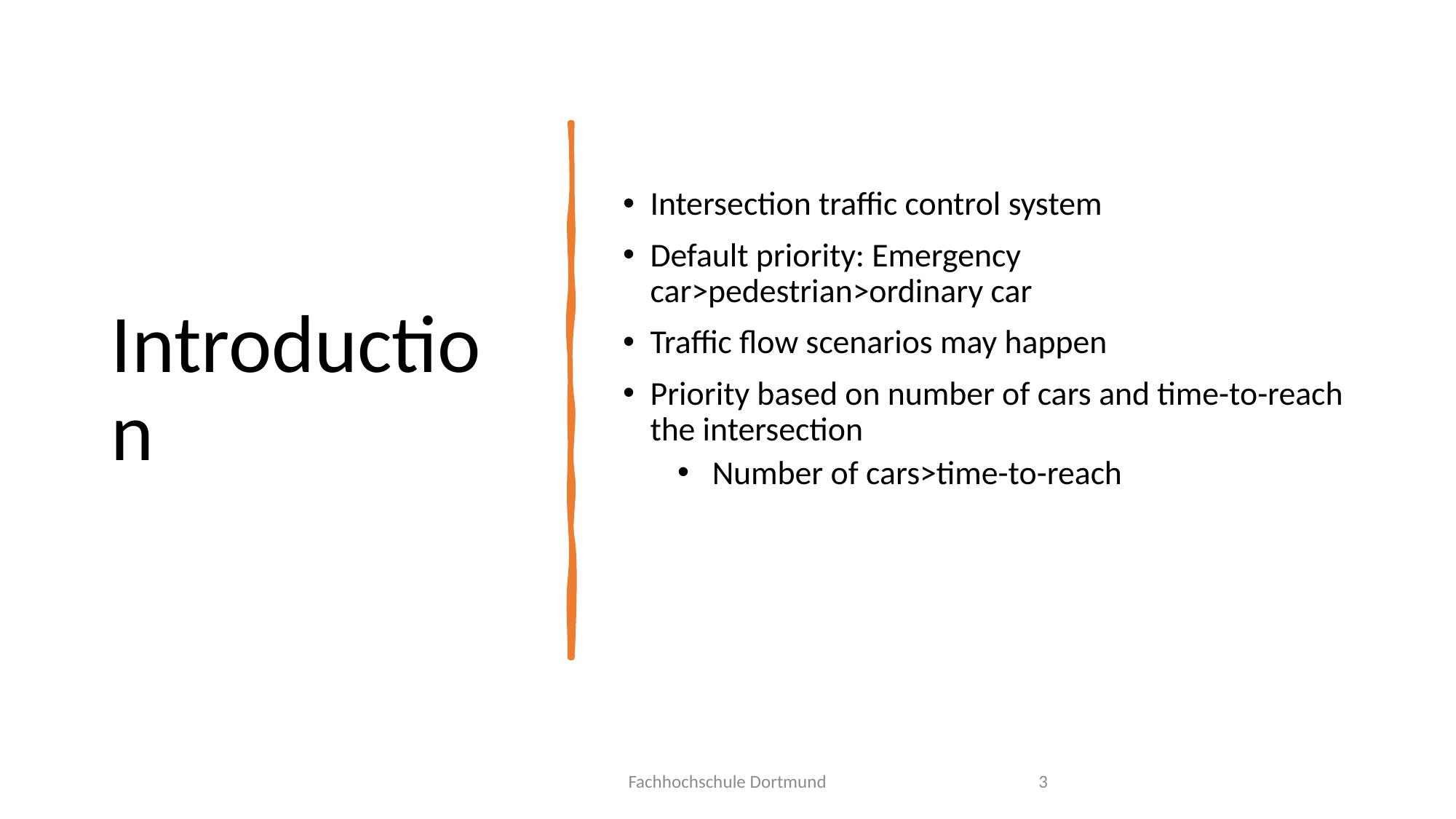

# Introduction
Intersection traffic control system
Default priority: Emergency car>pedestrian>ordinary car
Traffic flow scenarios may happen
Priority based on number of cars and time-to-reach the intersection
 Number of cars>time-to-reach

Fachhochschule Dortmund
3